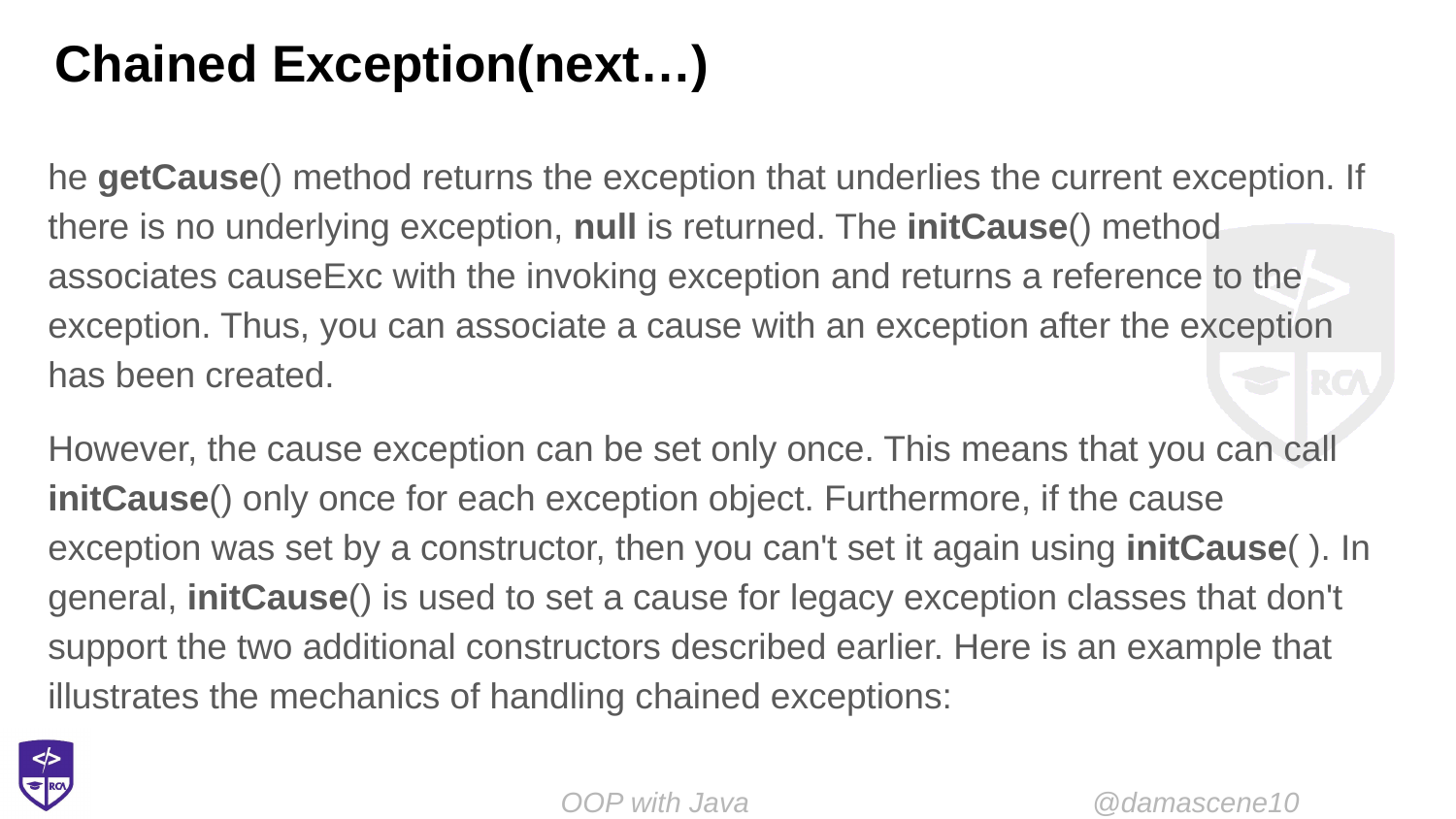

# Chained Exception(next…)
he getCause() method returns the exception that underlies the current exception. If there is no underlying exception, null is returned. The initCause() method associates causeExc with the invoking exception and returns a reference to the exception. Thus, you can associate a cause with an exception after the exception has been created.
However, the cause exception can be set only once. This means that you can call initCause() only once for each exception object. Furthermore, if the cause exception was set by a constructor, then you can't set it again using initCause( ). In general, initCause() is used to set a cause for legacy exception classes that don't support the two additional constructors described earlier. Here is an example that illustrates the mechanics of handling chained exceptions: